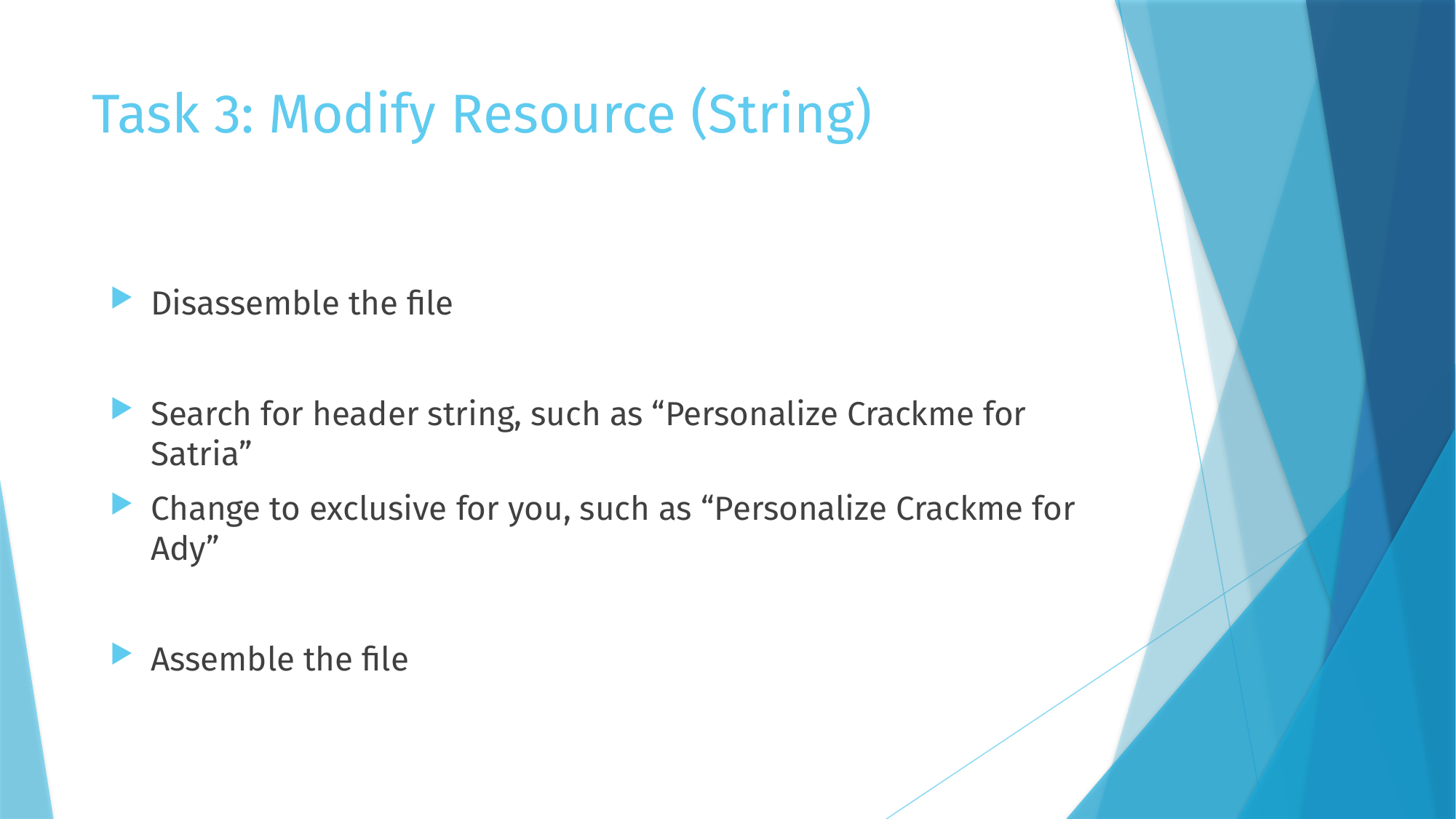

# Task 3: Modify Resource (String)

Disassemble the file

Search for header string, such as “Personalize Crackme for Satria”
Change to exclusive for you, such as “Personalize Crackme for Ady”

Assemble the file